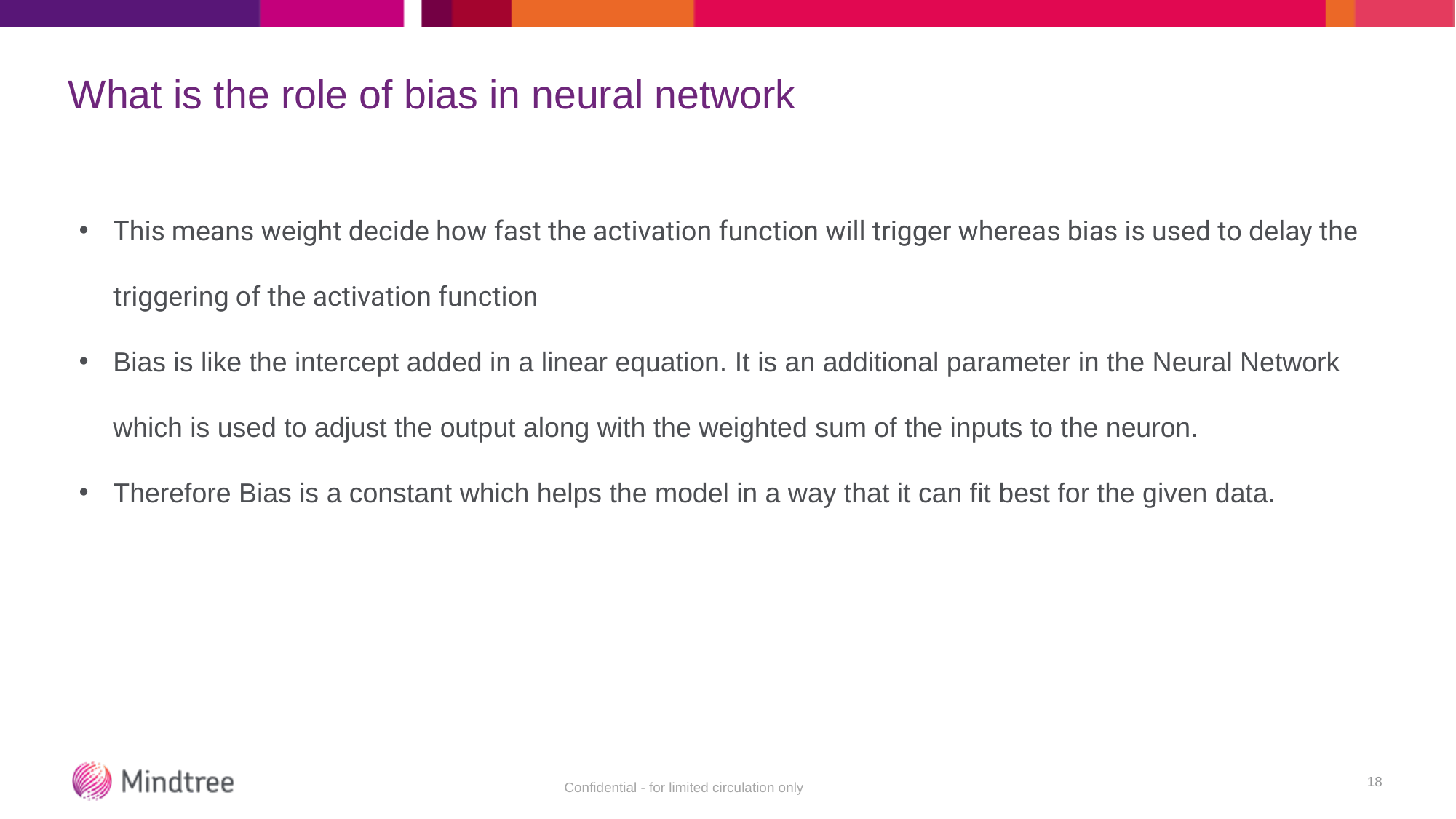

# What is the role of bias in neural network
This means weight decide how fast the activation function will trigger whereas bias is used to delay the triggering of the activation function
Bias is like the intercept added in a linear equation. It is an additional parameter in the Neural Network which is used to adjust the output along with the weighted sum of the inputs to the neuron.
Therefore Bias is a constant which helps the model in a way that it can fit best for the given data.

18